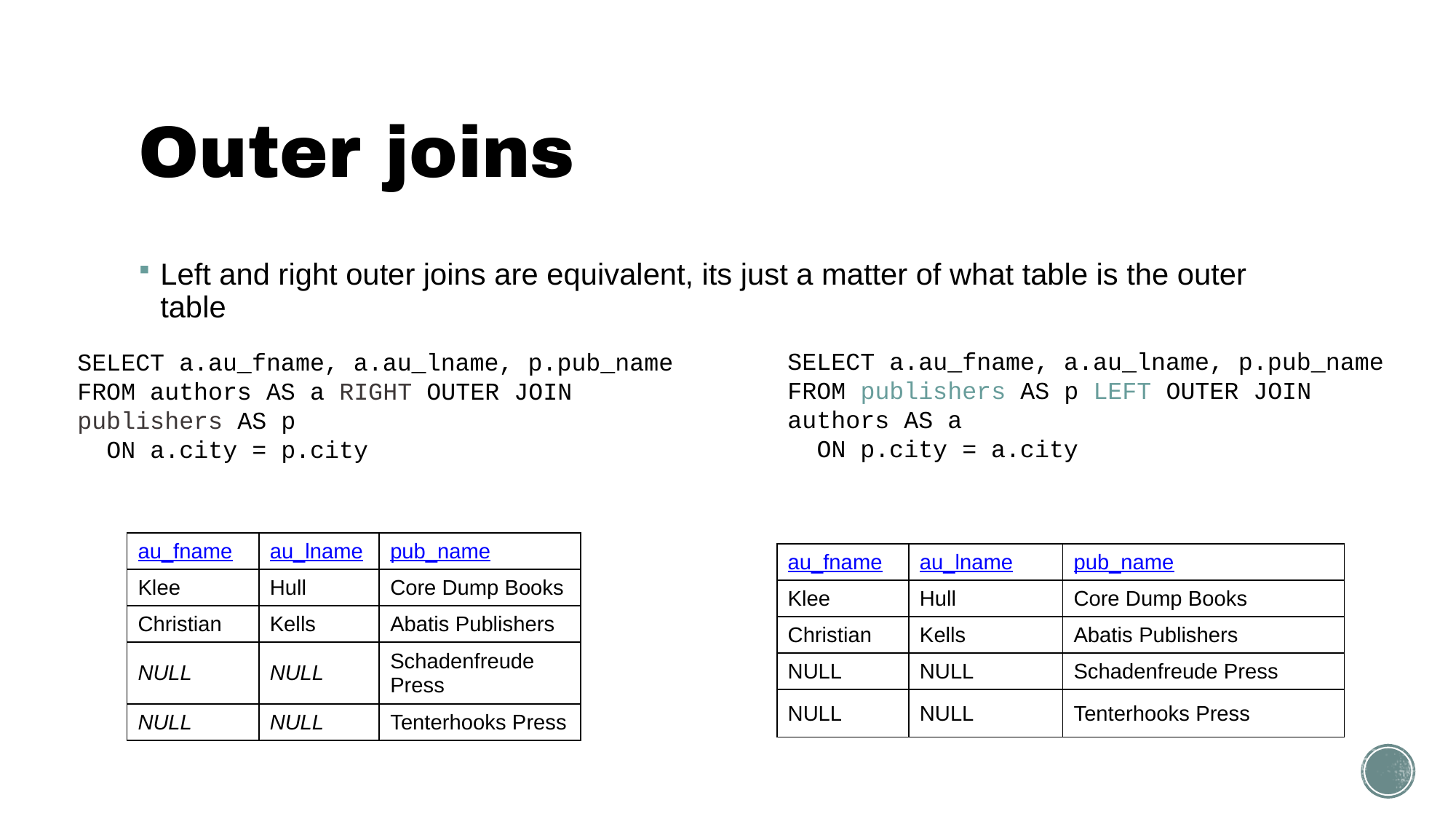

# Outer joins
Left and right outer joins are equivalent, its just a matter of what table is the outer table

SELECT a.au_fname, a.au_lname, p.pub_name
FROM publishers AS p LEFT OUTER JOIN authors AS a
  ON p.city = a.city

SELECT a.au_fname, a.au_lname, p.pub_name
FROM authors AS a RIGHT OUTER JOIN publishers AS p
  ON a.city = p.city

| au\_fname | au\_lname | pub\_name |
| --- | --- | --- |
| Klee | Hull | Core Dump Books |
| Christian | Kells | Abatis Publishers |
| NULL | NULL | Schadenfreude Press |
| NULL | NULL | Tenterhooks Press |
| au\_fname | au\_lname | pub\_name |
| --- | --- | --- |
| Klee | Hull | Core Dump Books |
| Christian | Kells | Abatis Publishers |
| NULL | NULL | Schadenfreude Press |
| NULL | NULL | Tenterhooks Press |